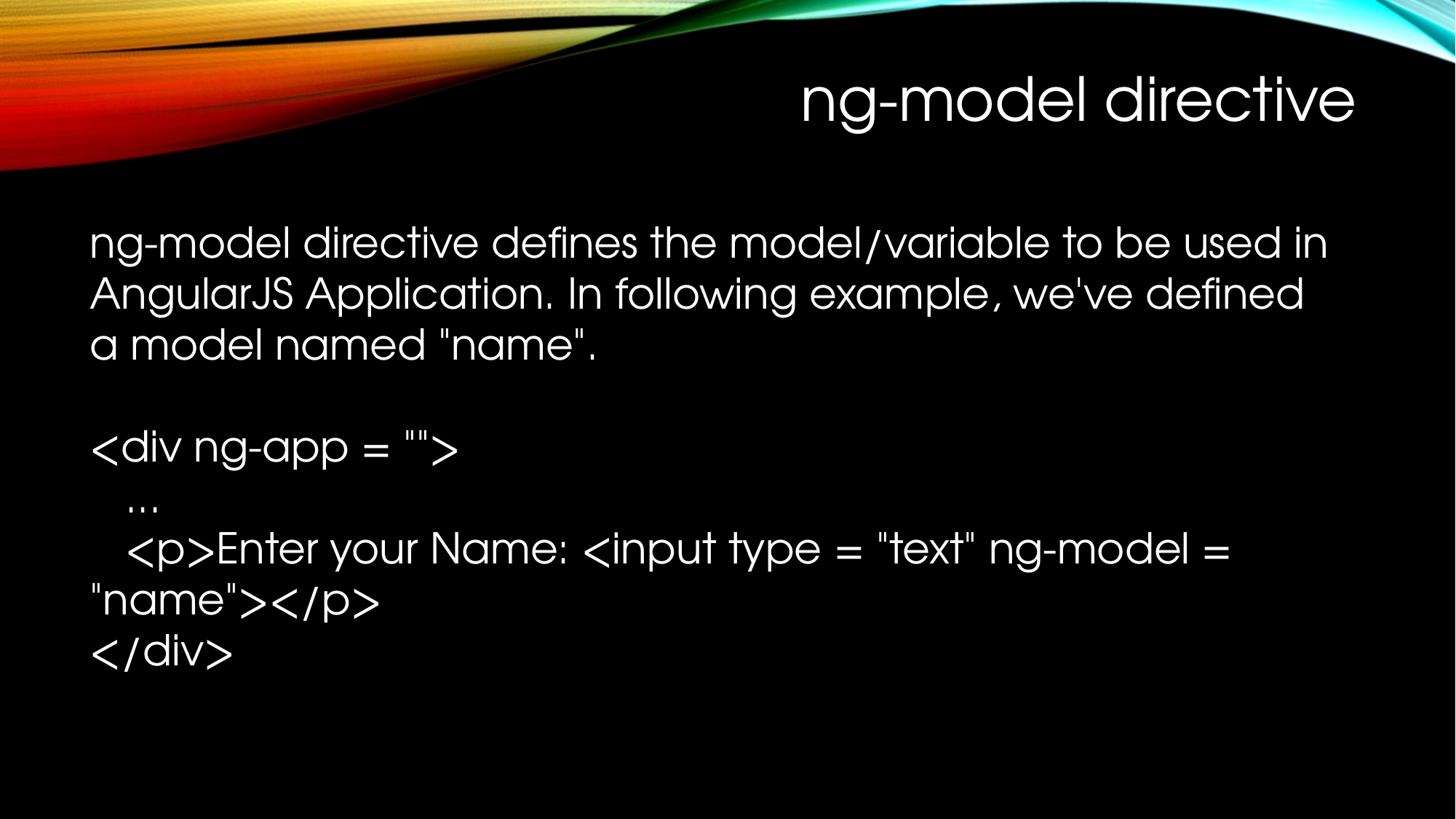

ng-model directive
ng-model directive defines the model/variable to be used in AngularJS Application. In following example, we've defined a model named "name".

<div ng-app = "">
   ...
   <p>Enter your Name: <input type = "text" ng-model = "name"></p>
</div>